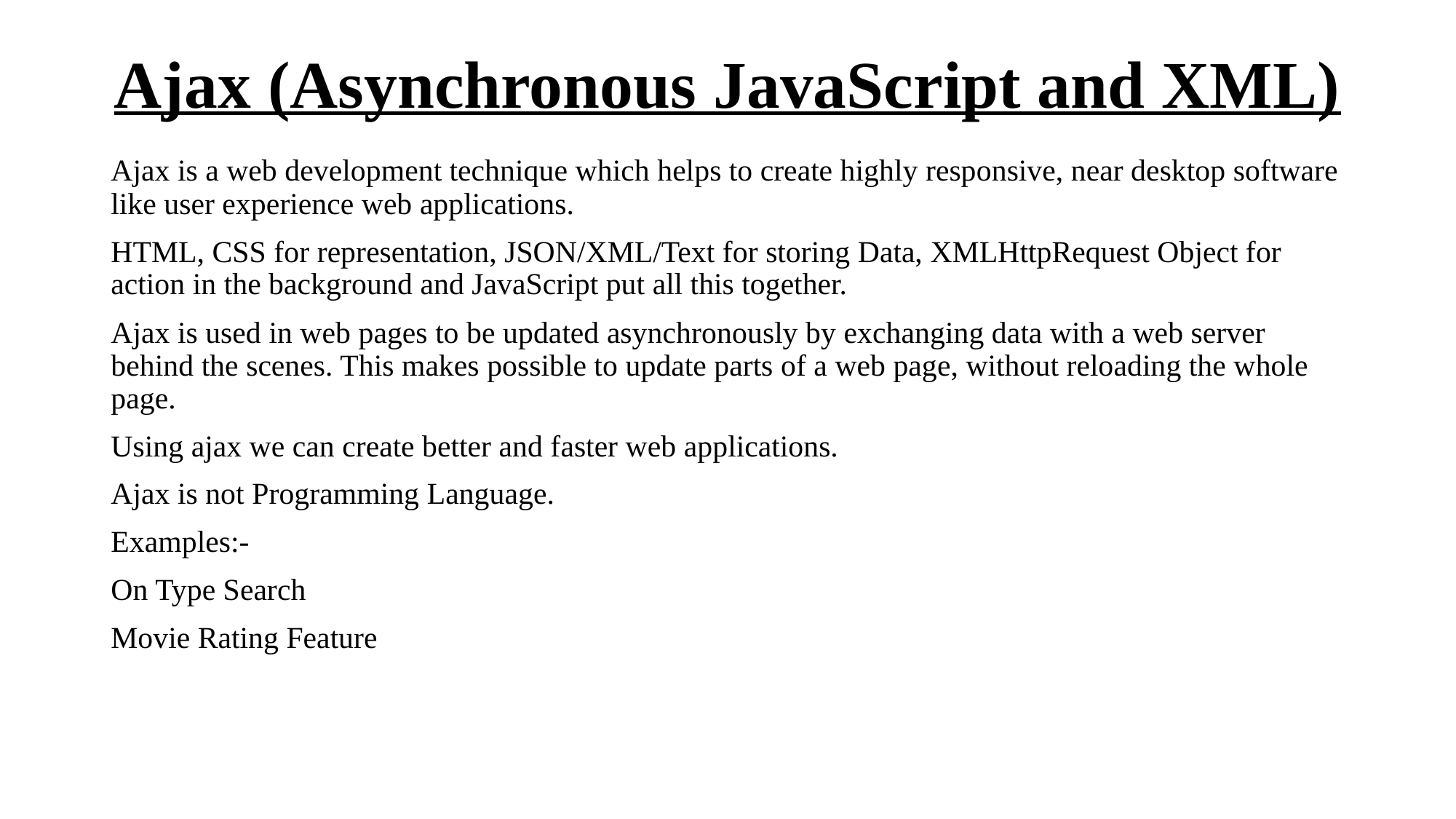

# Ajax (Asynchronous JavaScript and XML)
Ajax is a web development technique which helps to create highly responsive, near desktop software like user experience web applications.
HTML, CSS for representation, JSON/XML/Text for storing Data, XMLHttpRequest Object for action in the background and JavaScript put all this together.
Ajax is used in web pages to be updated asynchronously by exchanging data with a web server behind the scenes. This makes possible to update parts of a web page, without reloading the whole page.
Using ajax we can create better and faster web applications.
Ajax is not Programming Language.
Examples:-
On Type Search
Movie Rating Feature